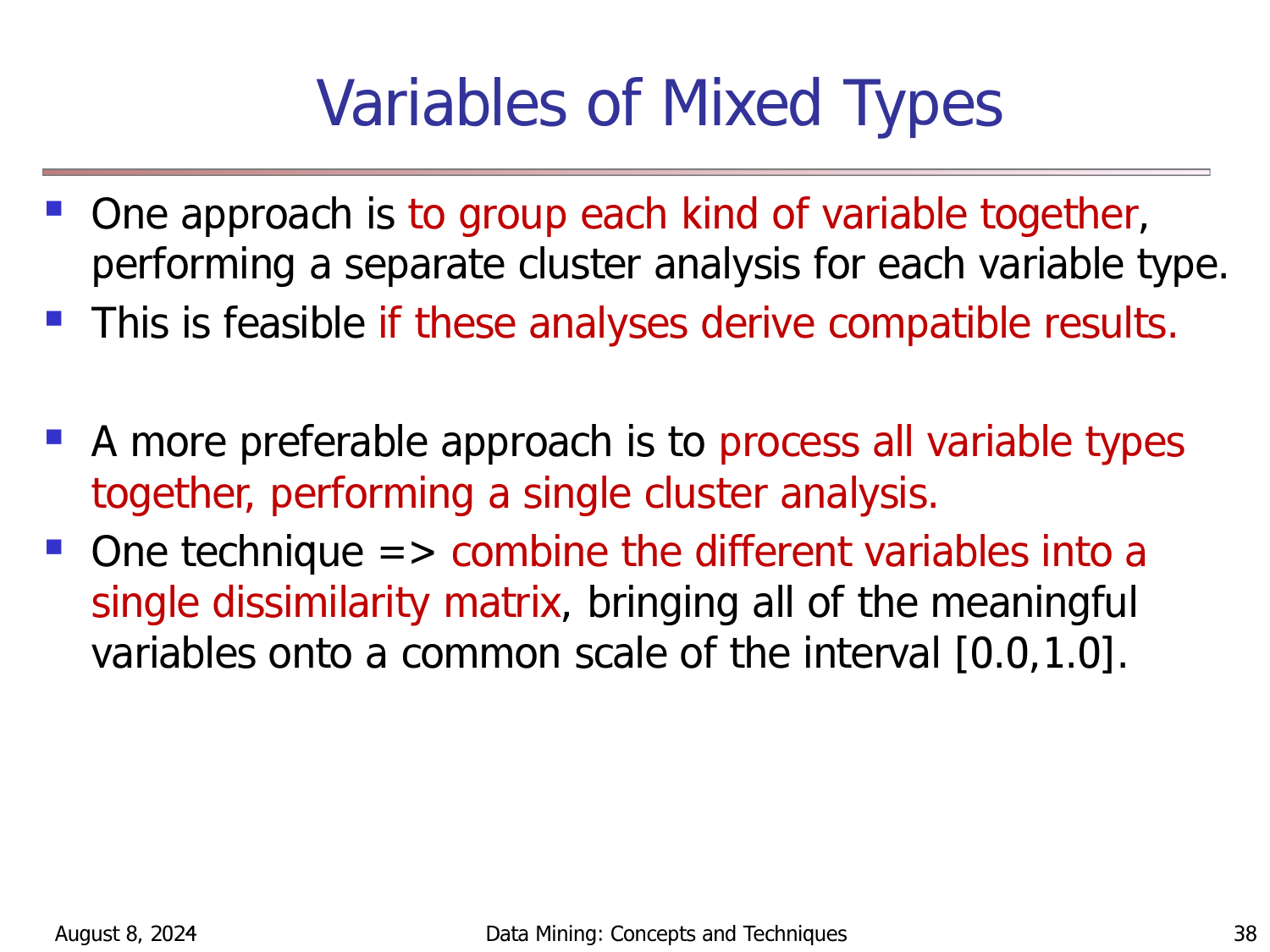

# Variables of Mixed Types
One approach is to group each kind of variable together, performing a separate cluster analysis for each variable type.
This is feasible if these analyses derive compatible results.

A more preferable approach is to process all variable types together, performing a single cluster analysis.
One technique => combine the different variables into a single dissimilarity matrix, bringing all of the meaningful variables onto a common scale of the interval [0.0,1.0].
August 8, 2024
Data Mining: Concepts and Techniques
38